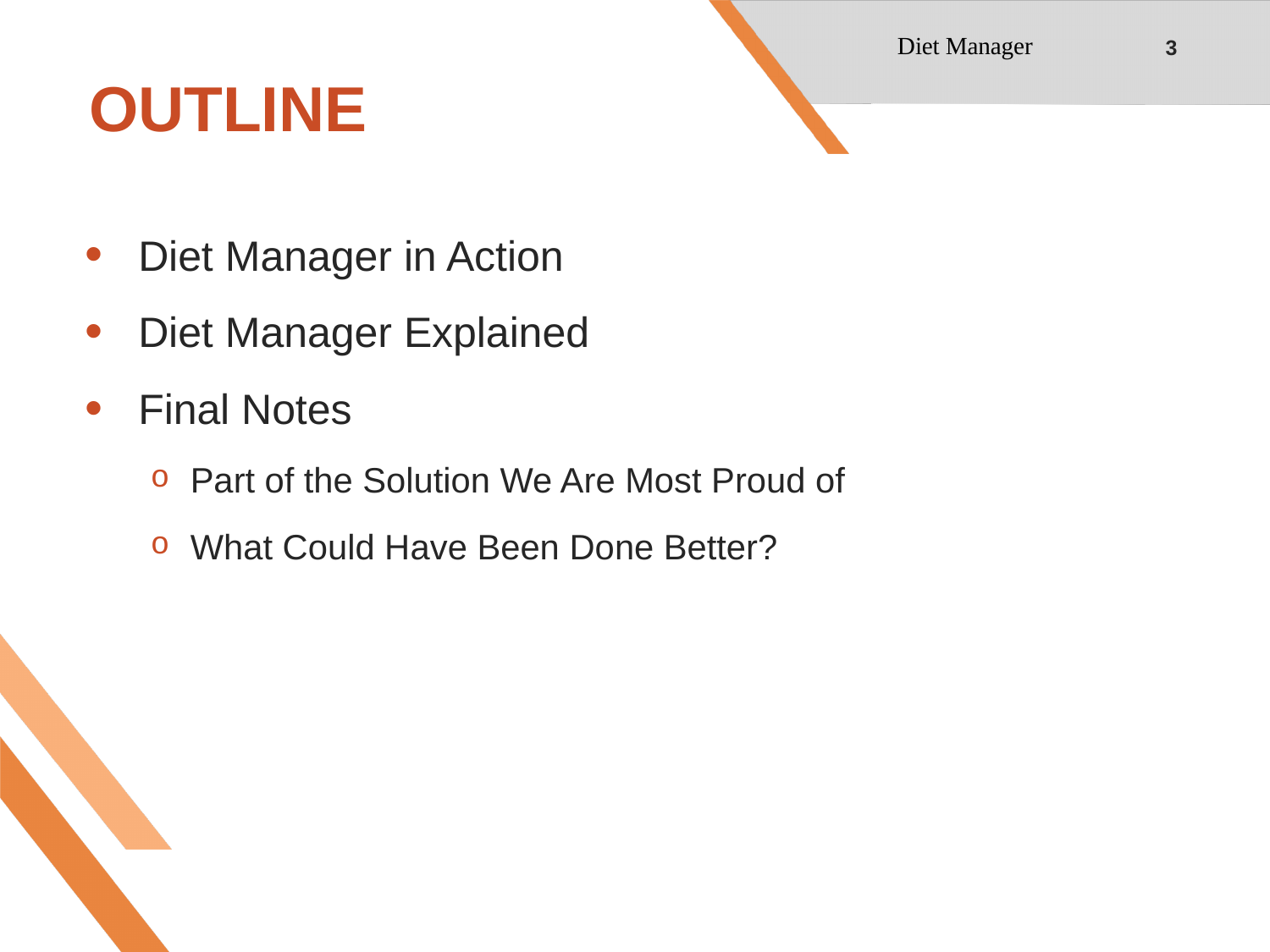

Diet Manager
3
# OUTLINE
Diet Manager in Action
Diet Manager Explained
Final Notes
Part of the Solution We Are Most Proud of
What Could Have Been Done Better?